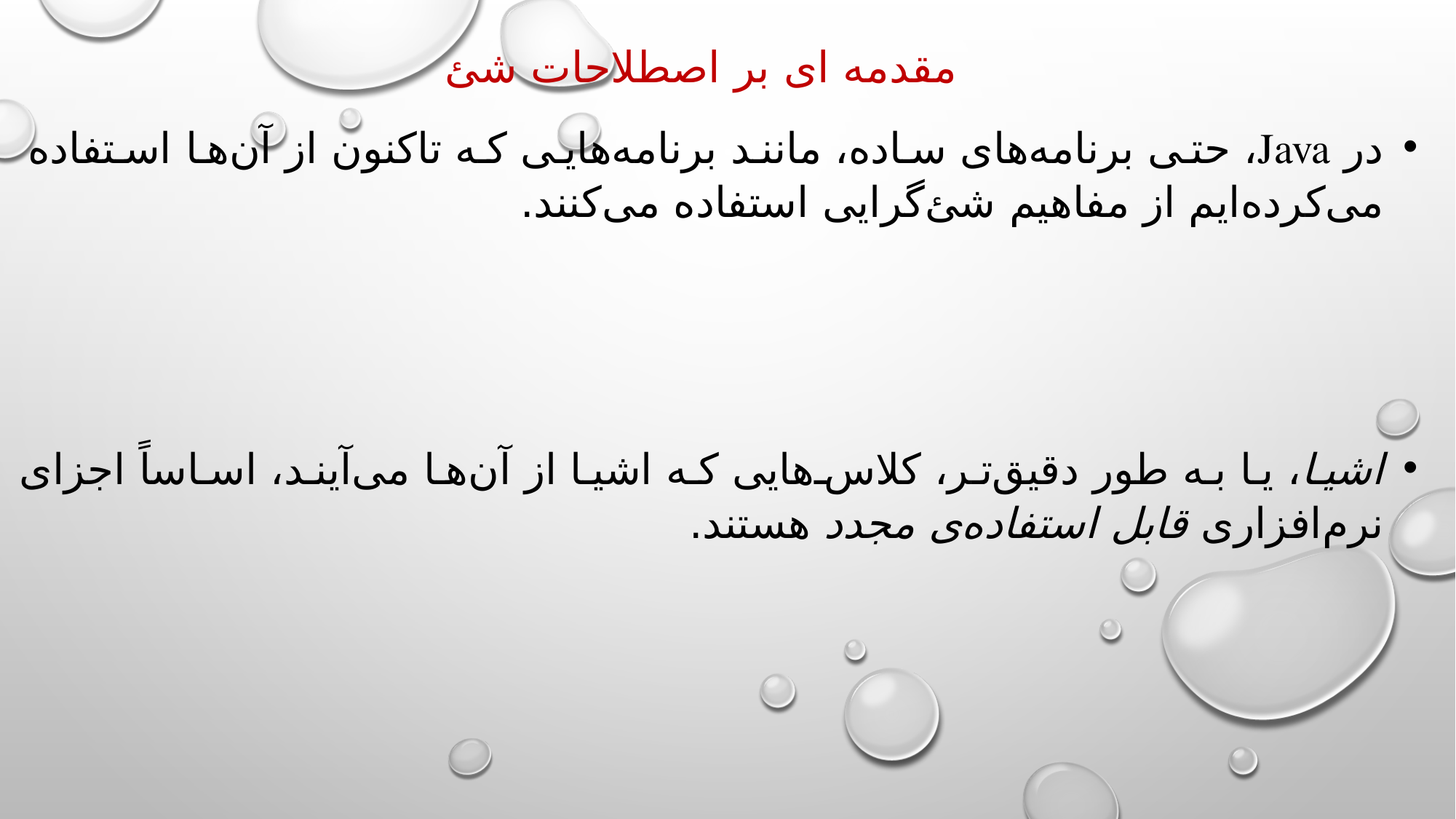

مقدمه ای بر اصطلاحات شئ

در Java، حتی برنامه‌های ساده، مانند برنامه‌هایی که تاکنون از آن‌ها استفاده می‌کرده‌ایم از مفاهیم شئ‌گرایی استفاده می‌کنند.

اشیا، یا به طور دقیق‌تر، کلاس‌هایی که اشیا از آن‌ها می‌آیند، اساساً اجزای نرم‌افزاری قابل استفاده‌ی مجدد هستند.